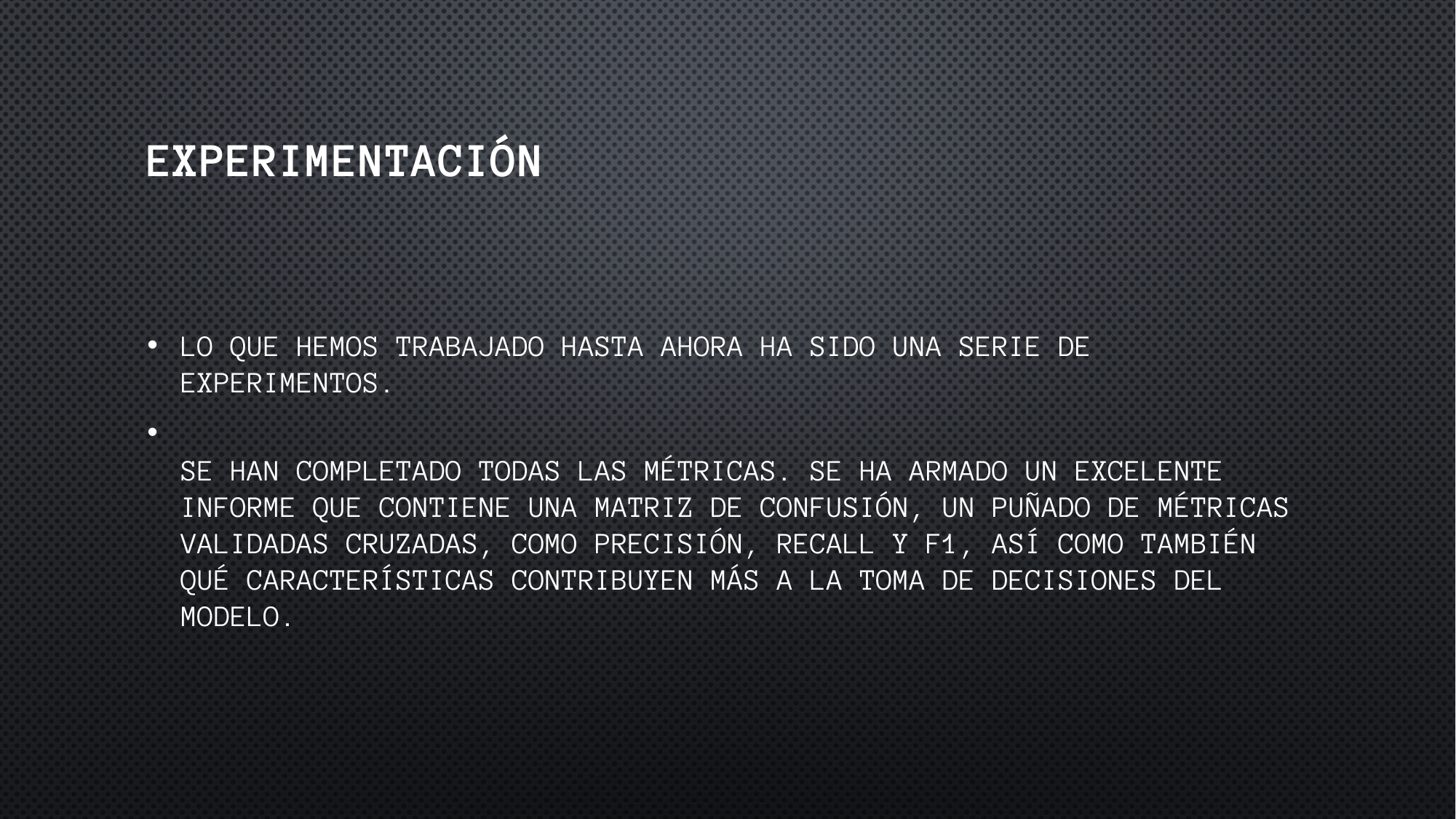

# Experimentación
Lo que hemos trabajado hasta ahora ha sido una serie de experimentos.
Se han completado todas las métricas. Se ha armado un excelente informe que contiene una matriz de confusión, un puñado de métricas validadas cruzadas, como precisión, recall y F1, así como también qué características contribuyen más a la toma de decisiones del modelo.